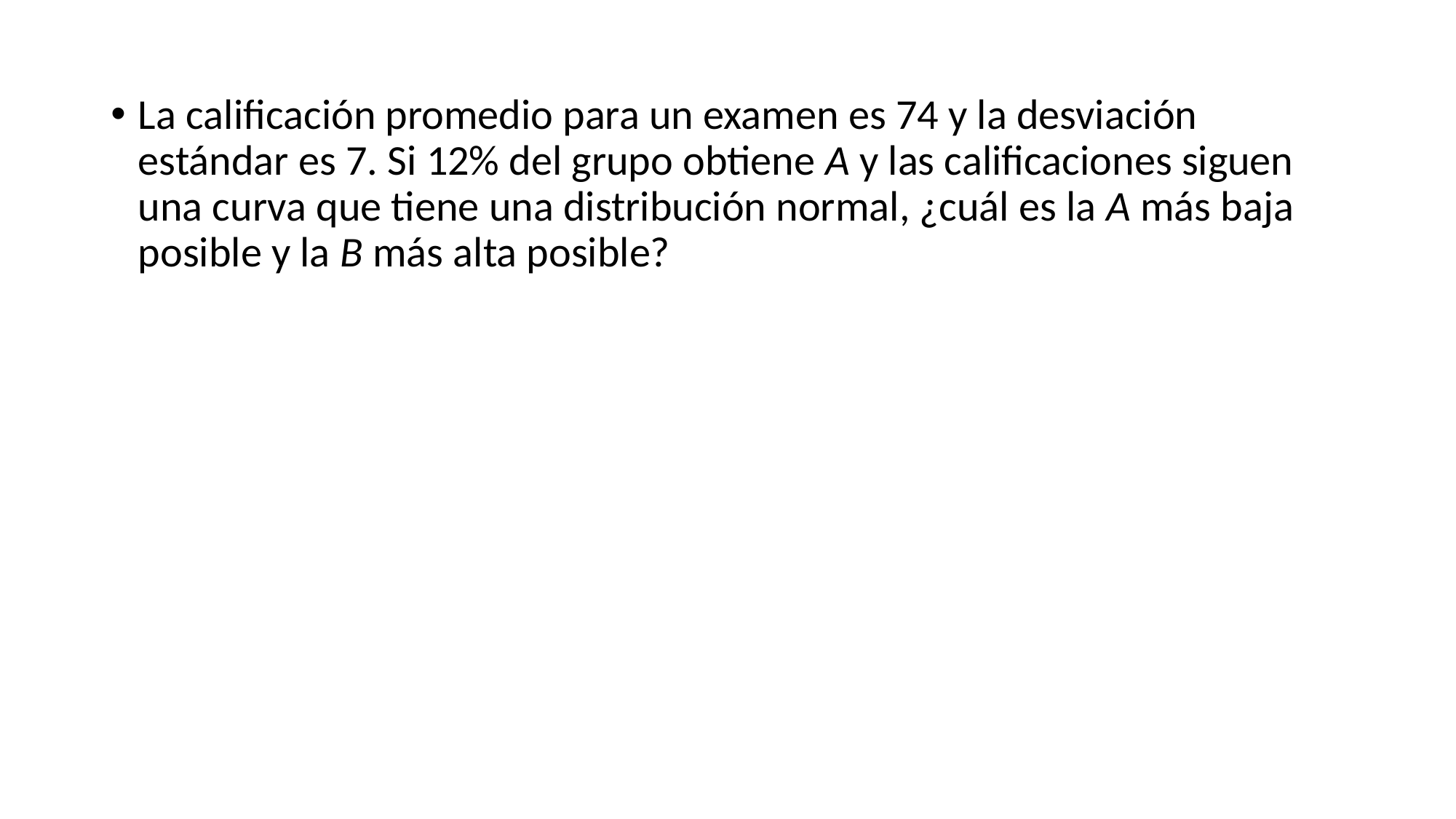

La calificación promedio para un examen es 74 y la desviación estándar es 7. Si 12% del grupo obtiene A y las calificaciones siguen una curva que tiene una distribución normal, ¿cuál es la A más baja posible y la B más alta posible?